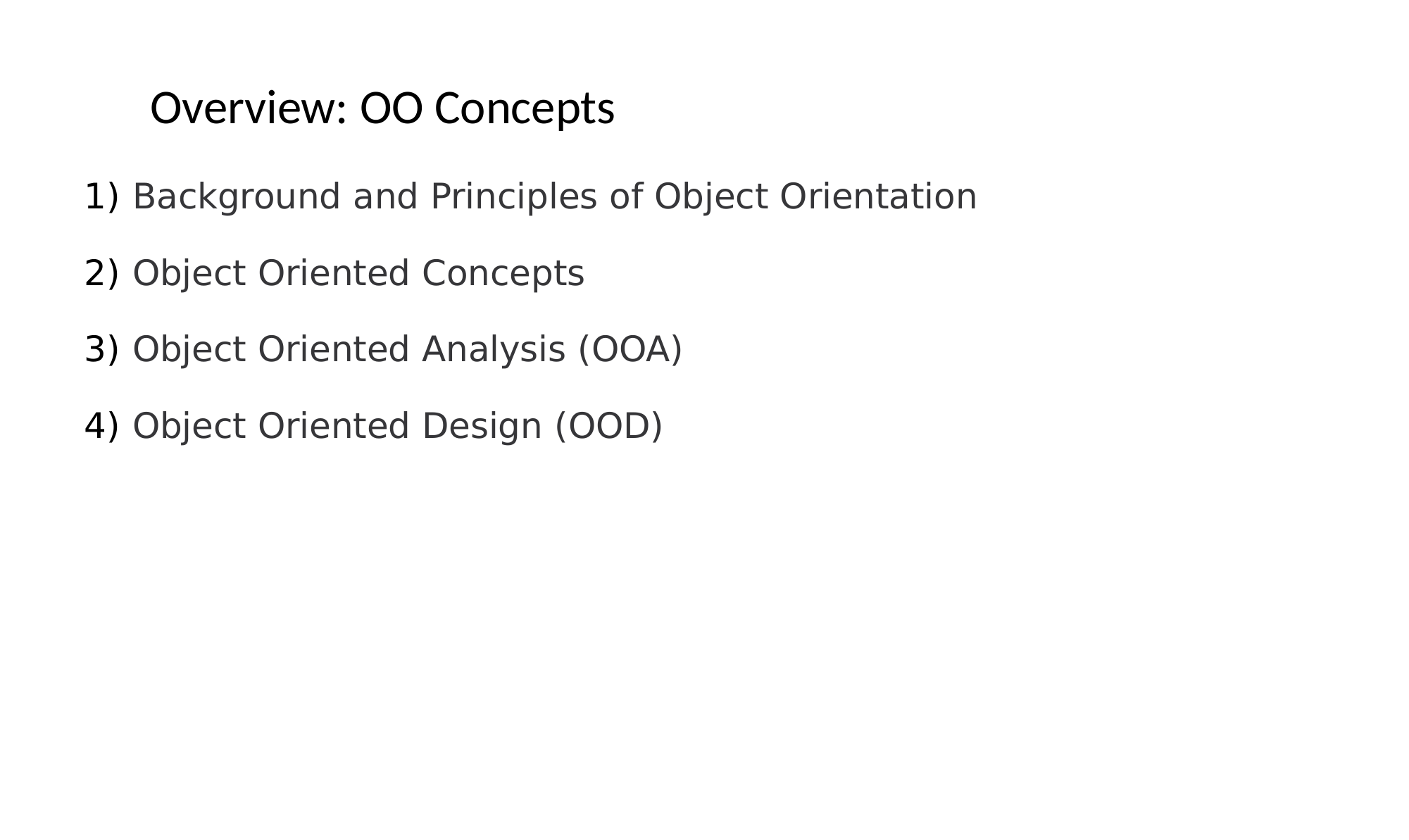

# Overview: OO Concepts
Background and Principles of Object Orientation
Object Oriented Concepts
Object Oriented Analysis (OOA)
Object Oriented Design (OOD)